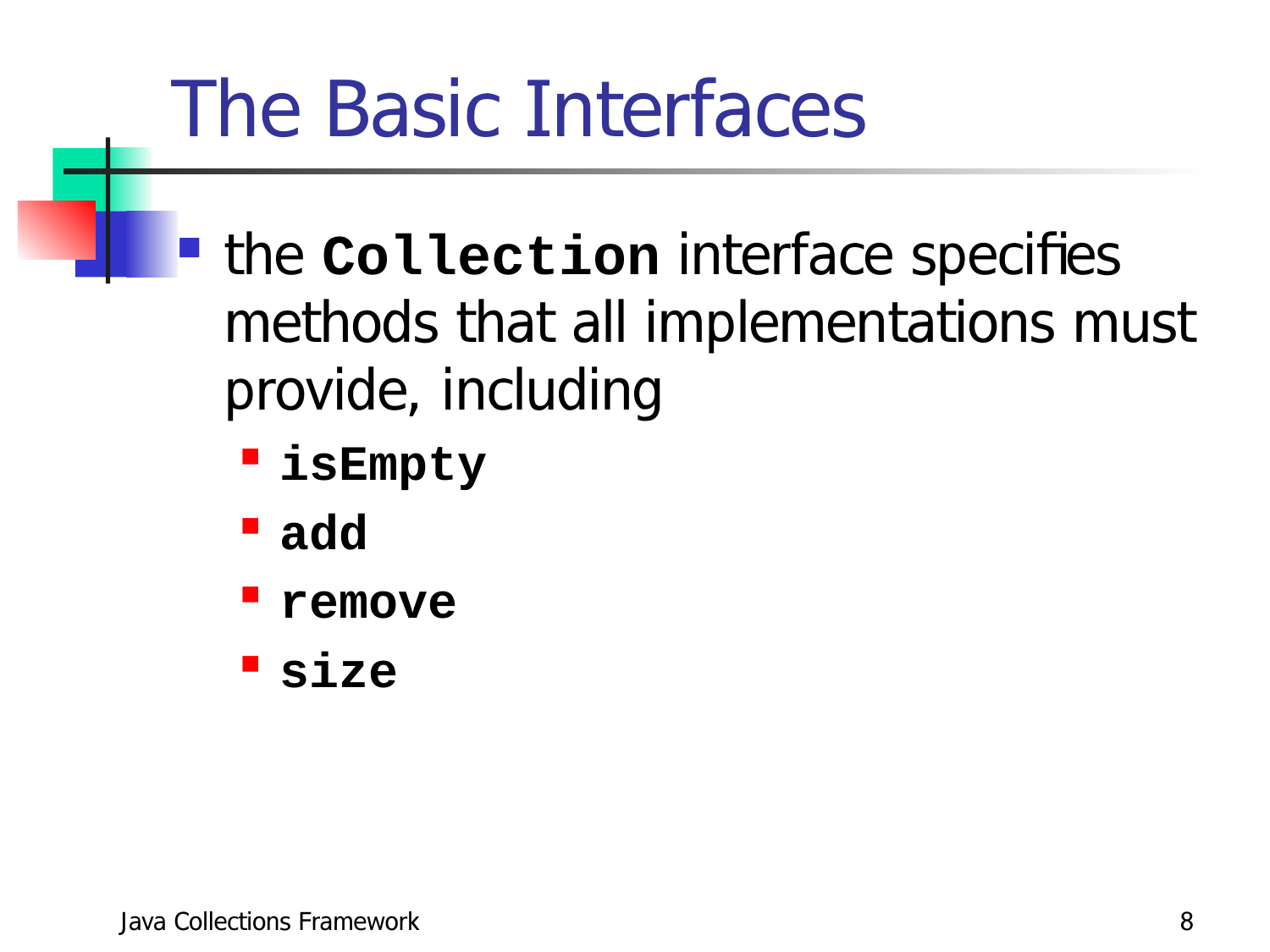

# The Basic Interfaces
the Collection interface specifies methods that all implementations must provide, including
isEmpty
add
remove
size
Java Collections Framework
8